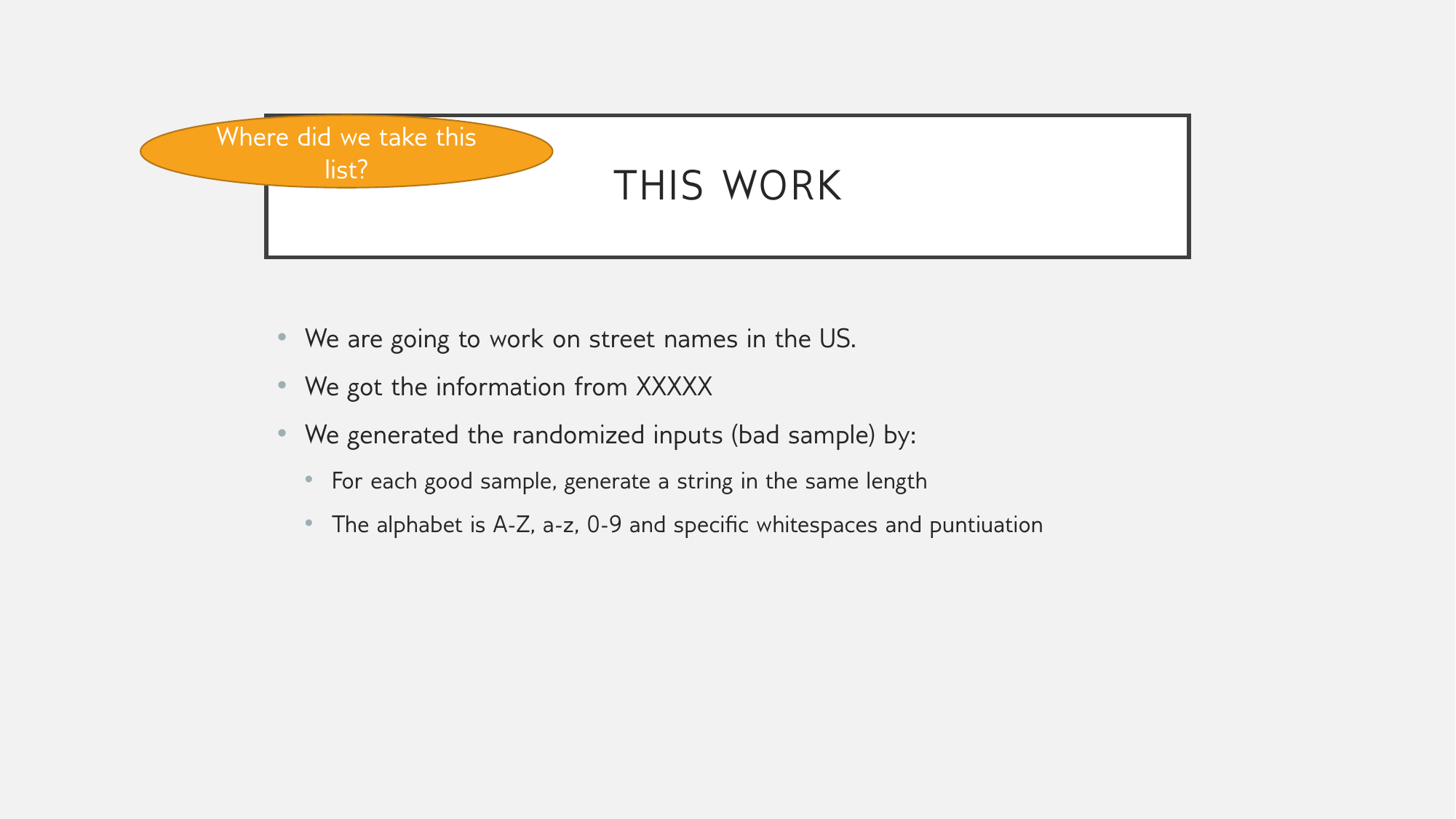

Where did we take this list?
# This work
We are going to work on street names in the US.
We got the information from XXXXX
We generated the randomized inputs (bad sample) by:
For each good sample, generate a string in the same length
The alphabet is A-Z, a-z, 0-9 and specific whitespaces and puntiuation